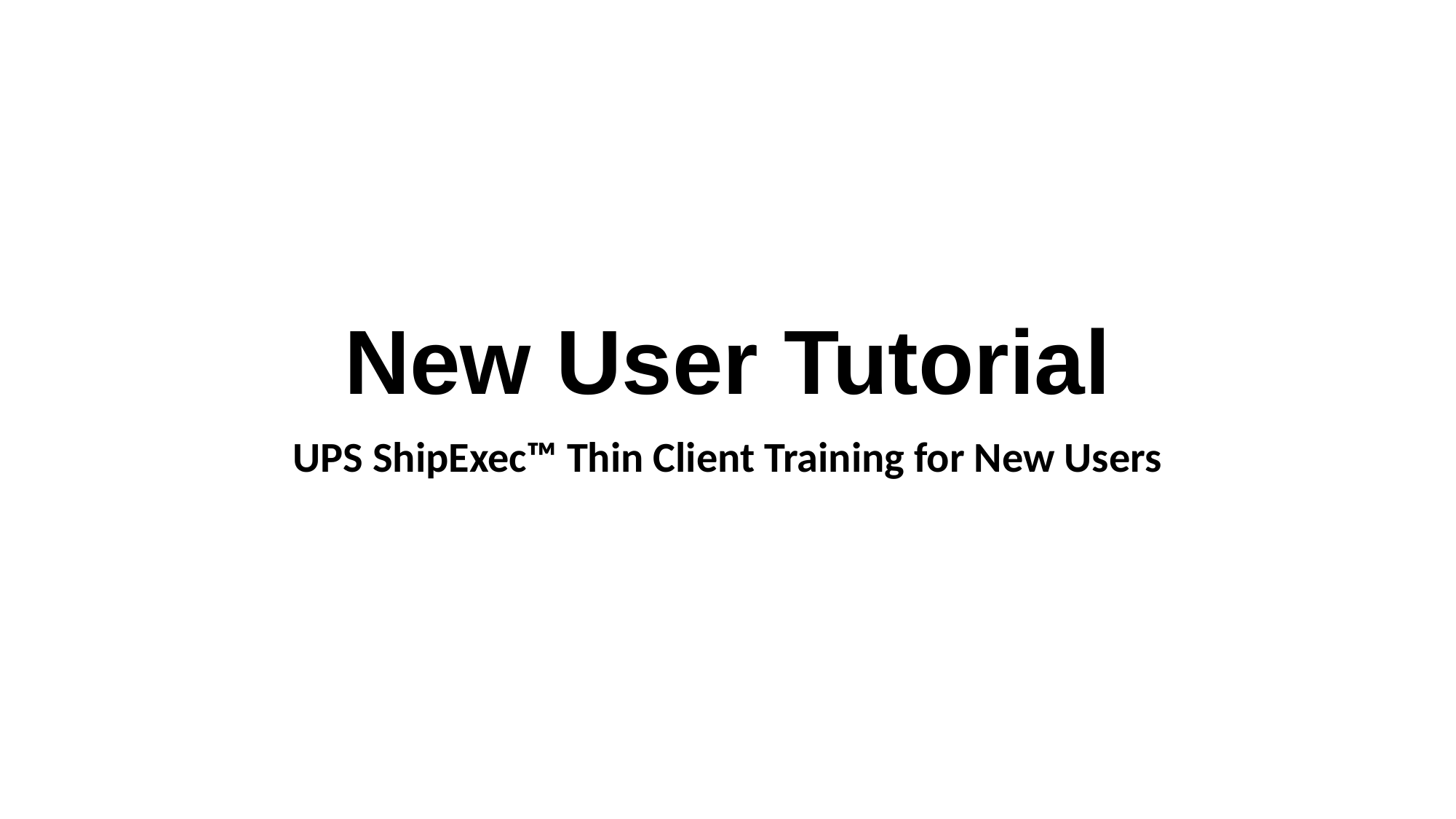

# New User Tutorial
UPS ShipExec™ Thin Client Training for New Users